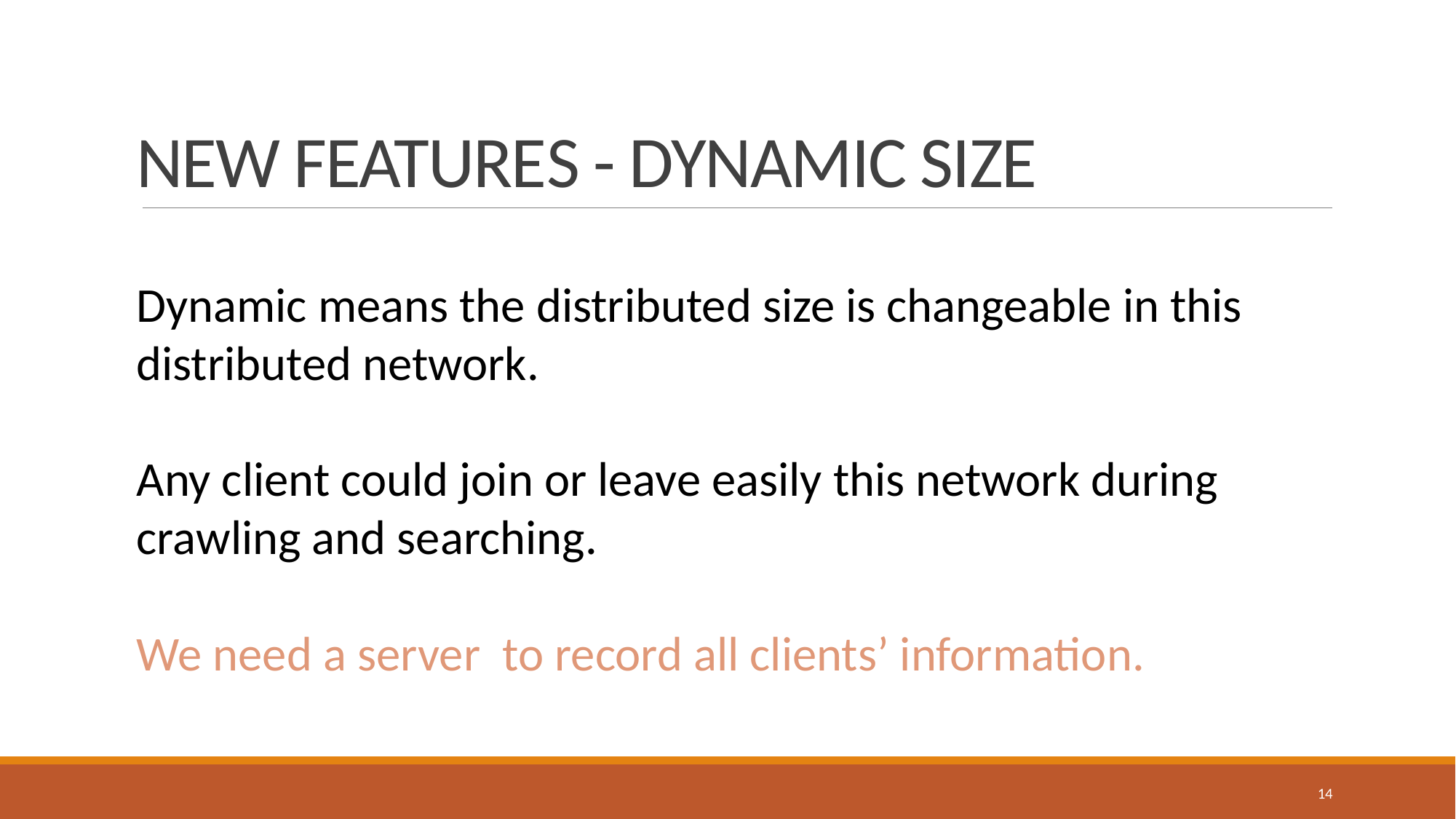

# NEW FEATURES - DYNAMIC SIZE
Dynamic means the distributed size is changeable in this distributed network.

Any client could join or leave easily this network during crawling and searching.

We need a server  to record all clients’ information.
14